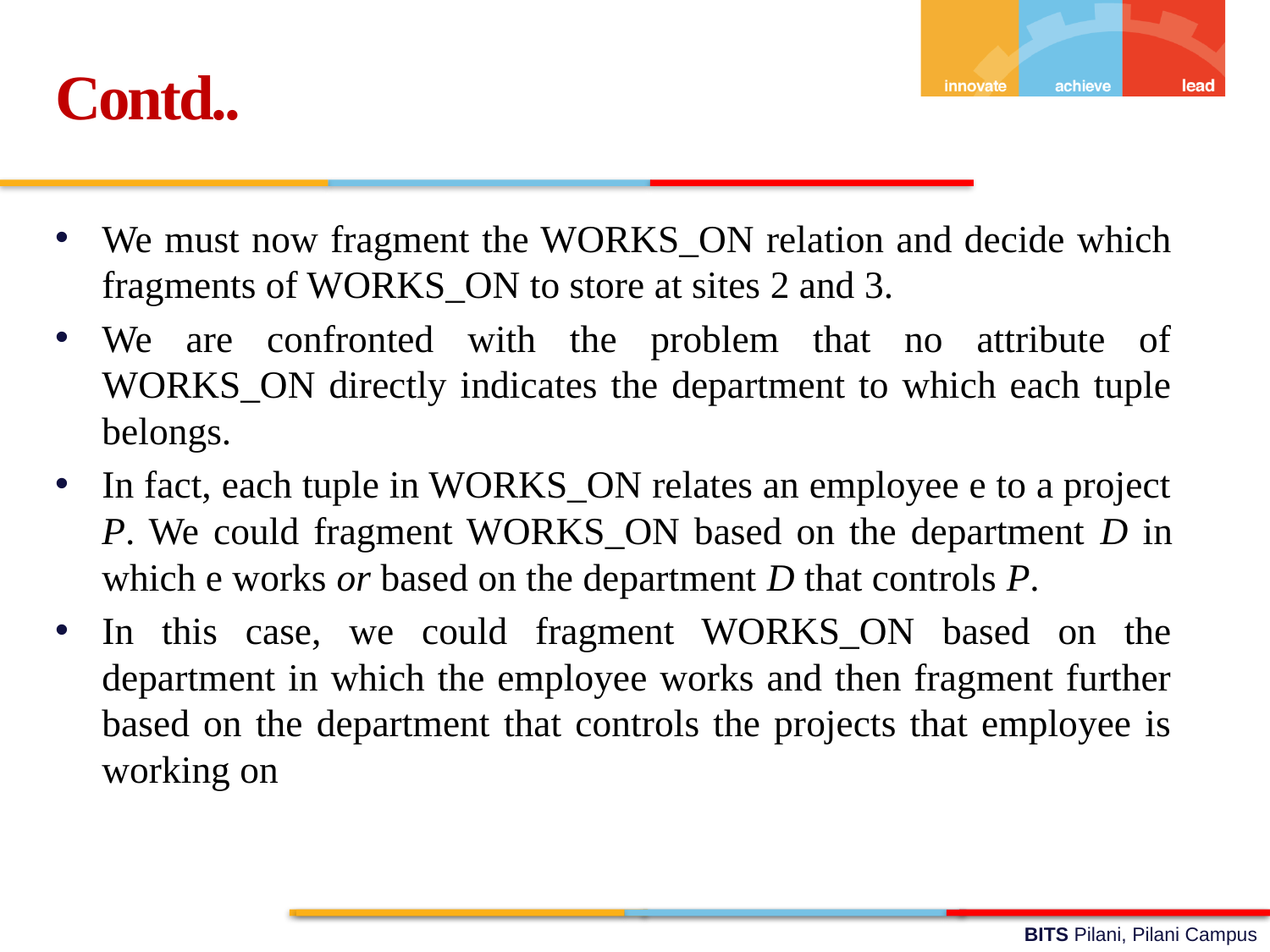

Contd..
We must now fragment the WORKS_ON relation and decide which fragments of WORKS_ON to store at sites 2 and 3.
We are confronted with the problem that no attribute of WORKS_ON directly indicates the department to which each tuple belongs.
In fact, each tuple in WORKS_ON relates an employee e to a project P. We could fragment WORKS_ON based on the department D in which e works or based on the department D that controls P.
In this case, we could fragment WORKS_ON based on the department in which the employee works and then fragment further based on the department that controls the projects that employee is working on